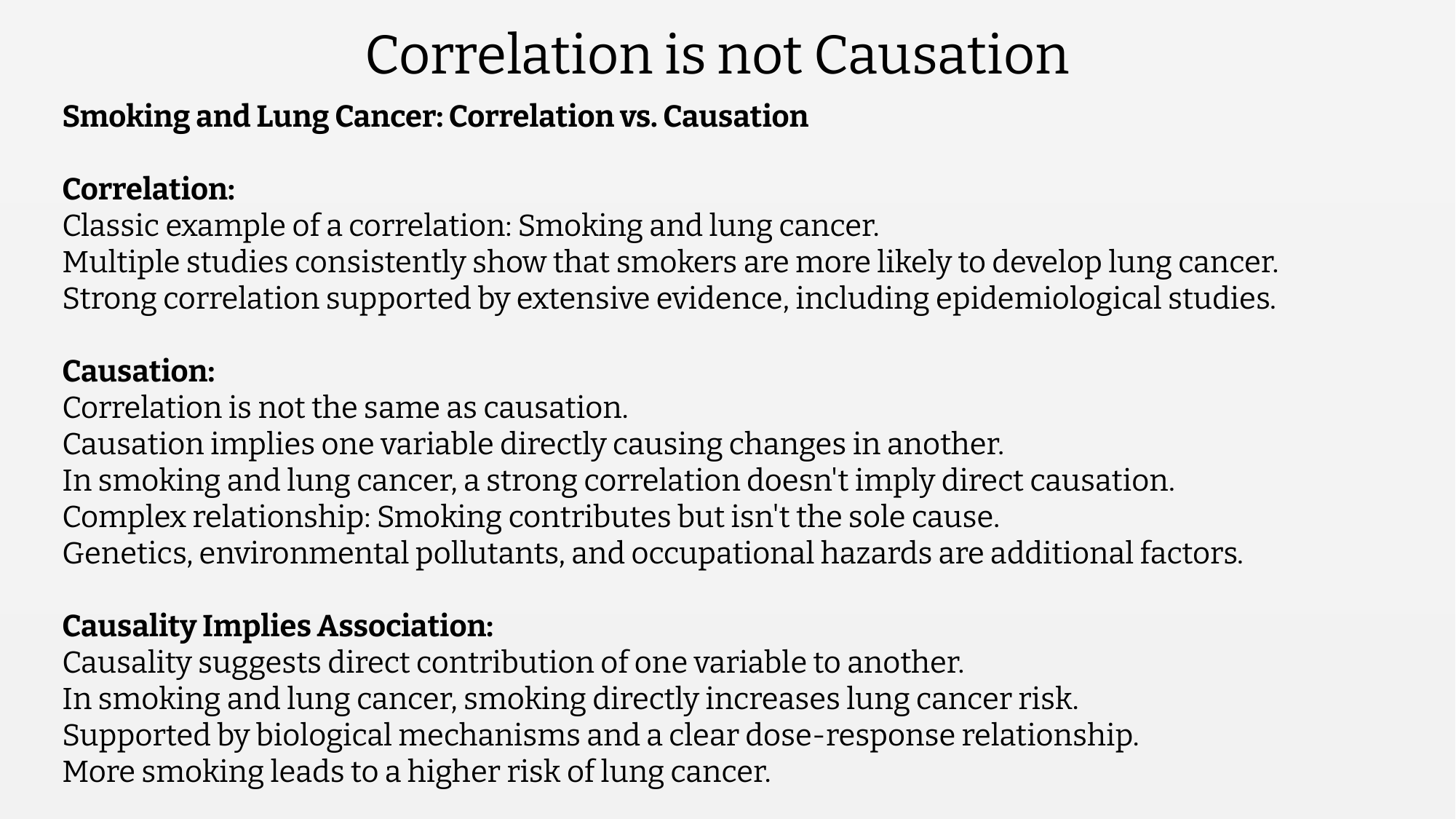

Correlation is not Causation
Smoking and Lung Cancer: Correlation vs. Causation

Correlation:
Classic example of a correlation: Smoking and lung cancer.
Multiple studies consistently show that smokers are more likely to develop lung cancer.
Strong correlation supported by extensive evidence, including epidemiological studies.

Causation:
Correlation is not the same as causation.
Causation implies one variable directly causing changes in another.
In smoking and lung cancer, a strong correlation doesn't imply direct causation.
Complex relationship: Smoking contributes but isn't the sole cause.
Genetics, environmental pollutants, and occupational hazards are additional factors.

Causality Implies Association:
Causality suggests direct contribution of one variable to another.
In smoking and lung cancer, smoking directly increases lung cancer risk.
Supported by biological mechanisms and a clear dose-response relationship.
More smoking leads to a higher risk of lung cancer.